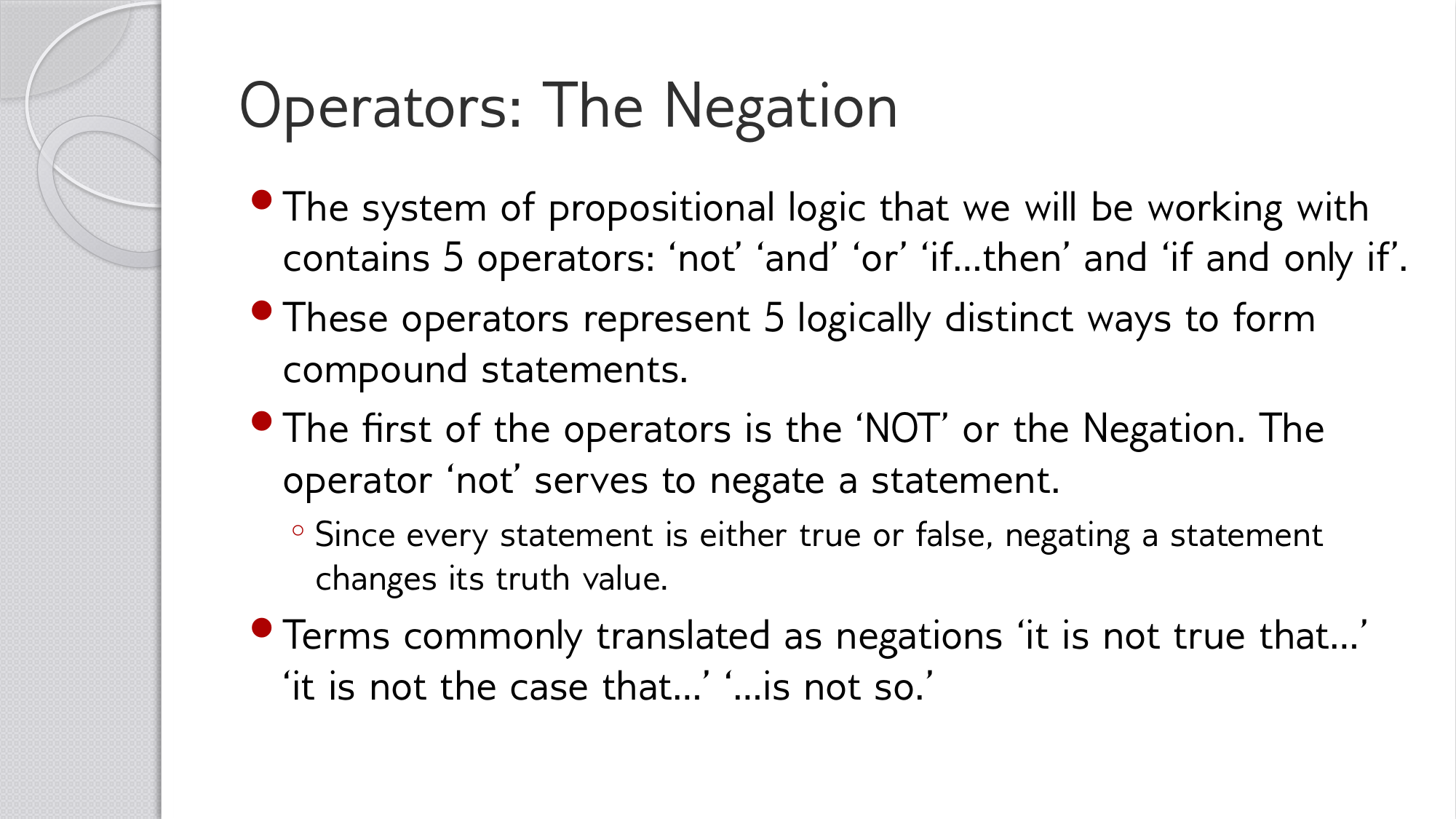

# Operators: The Negation
The system of propositional logic that we will be working with contains 5 operators: ‘not’ ‘and’ ‘or’ ‘if…then’ and ‘if and only if’.
These operators represent 5 logically distinct ways to form compound statements.
The first of the operators is the ‘NOT’ or the Negation. The operator ‘not’ serves to negate a statement.
Since every statement is either true or false, negating a statement changes its truth value.
Terms commonly translated as negations ‘it is not true that…’ ‘it is not the case that…’ ‘…is not so.’